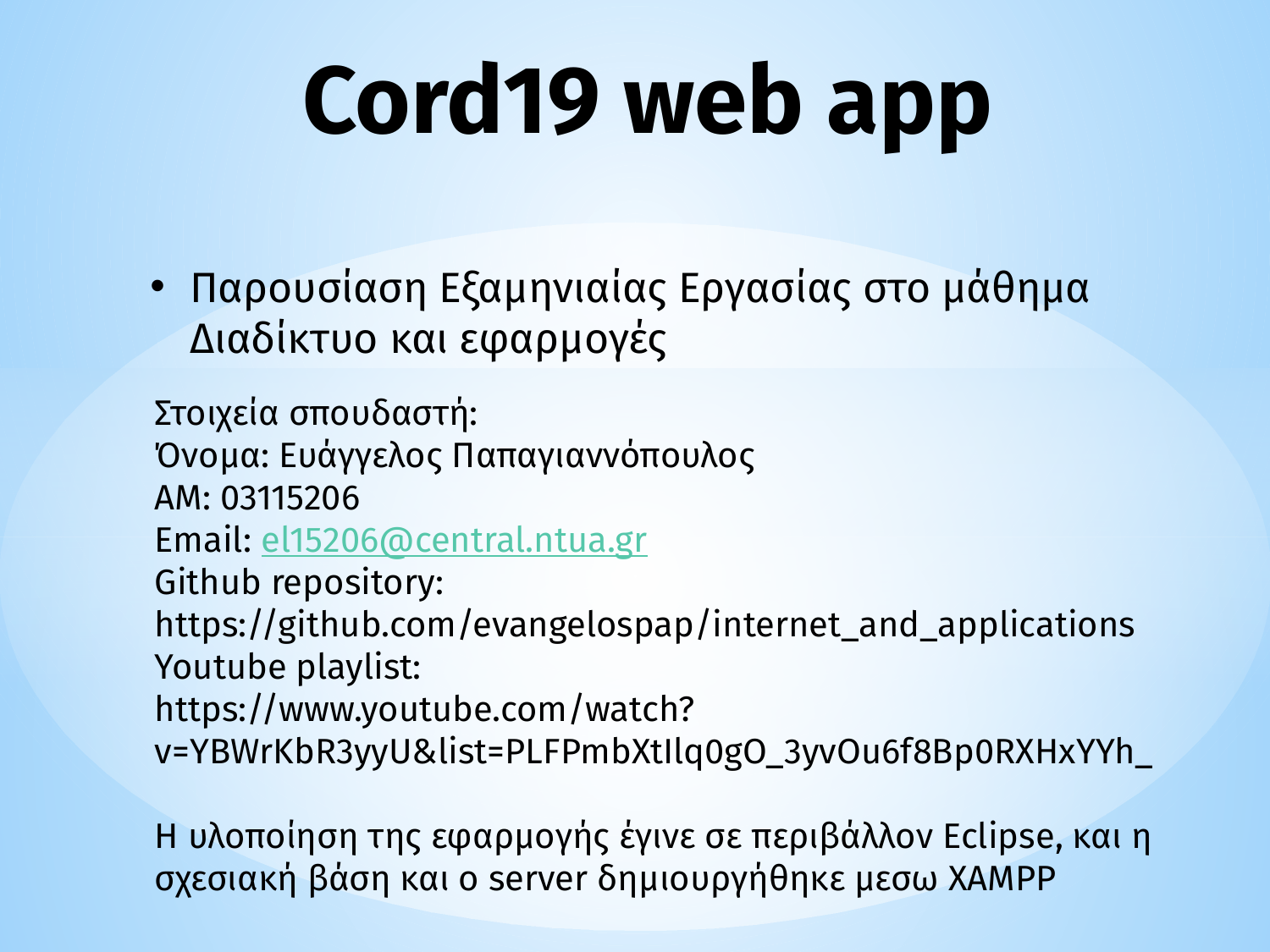

# Cord19 web app
Παρουσίαση Εξαμηνιαίας Εργασίας στο μάθημα Διαδίκτυο και εφαρμογές
Στοιχεία σπουδαστή:
Όνομα: Ευάγγελος Παπαγιαννόπουλος
ΑΜ: 03115206
Email: el15206@central.ntua.gr
Github repository: https://github.com/evangelospap/internet_and_applications
Youtube playlist:
https://www.youtube.com/watch?v=YBWrKbR3yyU&list=PLFPmbXtIlq0gO_3yvOu6f8Bp0RXHxYYh_

Η υλοποίηση της εφαρμογής έγινε σε περιβάλλον Eclipse, και η σχεσιακή βάση και ο server δημιουργήθηκε μεσω XAMPP